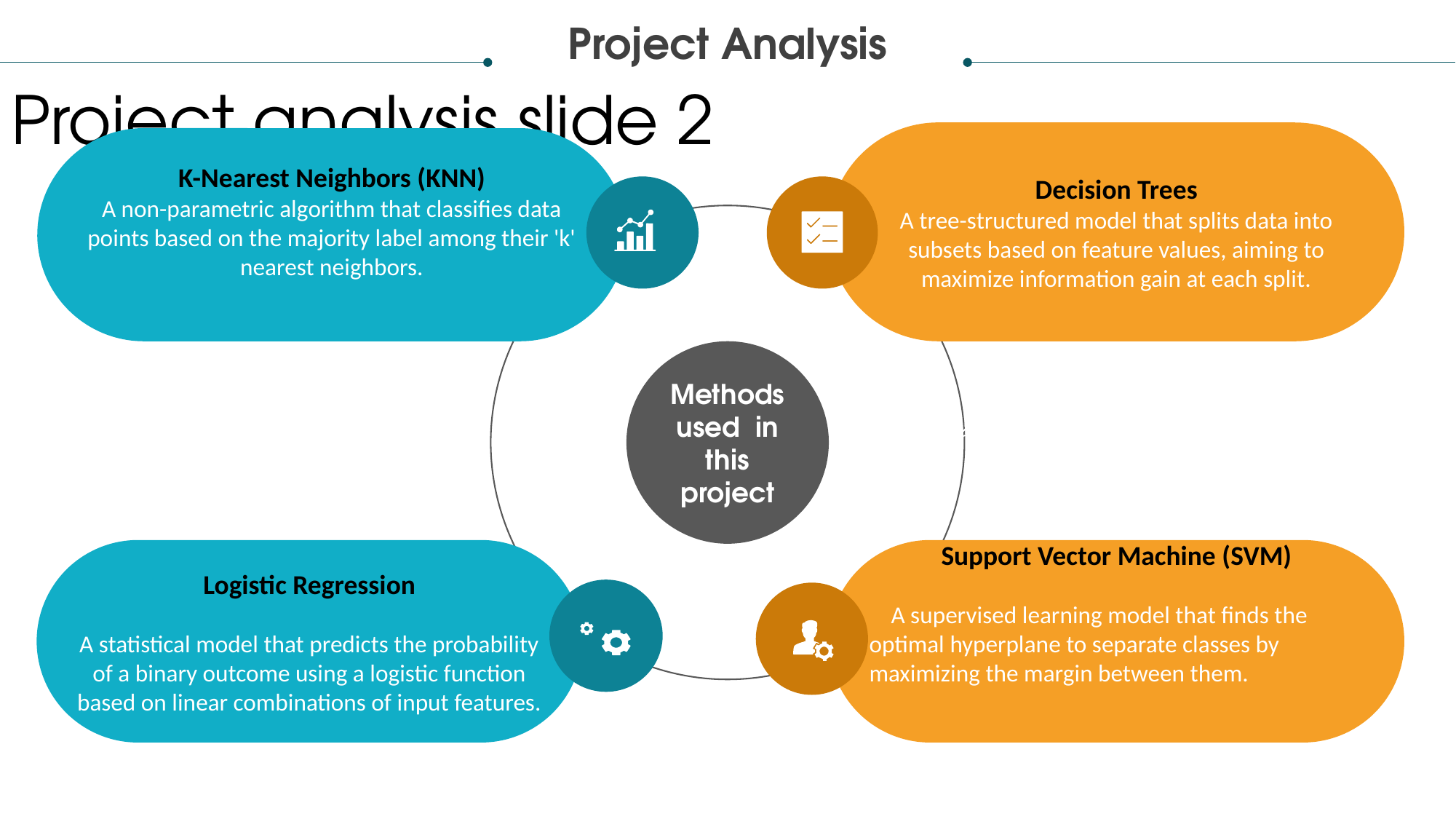

Project Analysis
Project analysis slide 2
Decision Trees
A tree-structured model that splits data into subsets based on feature values, aiming to maximize information gain at each split.
K-Nearest Neighbors (KNN)
A non-parametric algorithm that classifies data points based on the majority label among their 'k' nearest neighbors.

Methods used  in this project

Logistic Regression

A statistical model that predicts the probability of a binary outcome using a logistic function based on linear combinations of input features.
Support Vector Machine (SVM)

    A supervised learning model that finds the     optimal hyperplane to separate classes by    maximizing the margin between them.